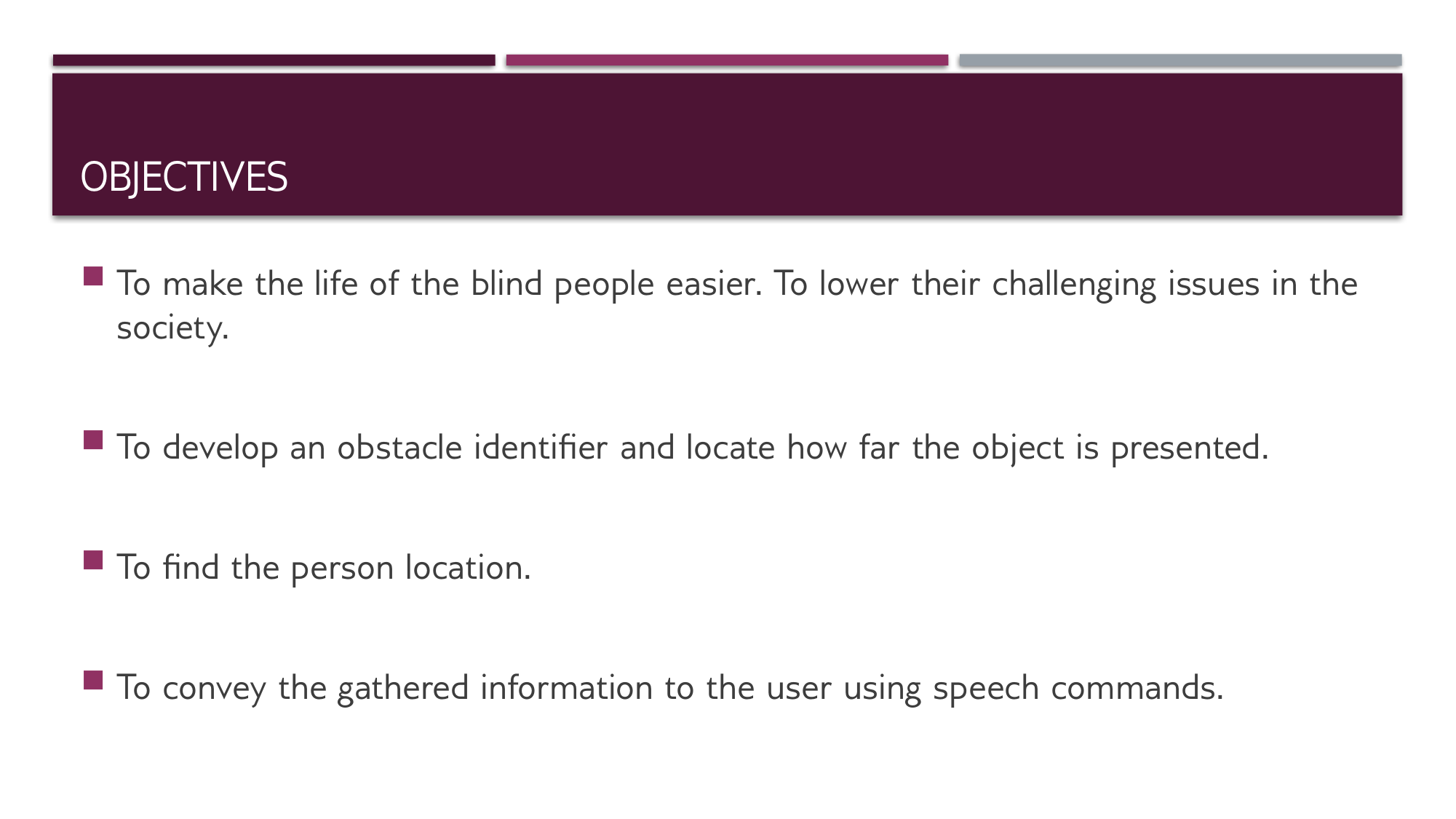

# Objectives
To make the life of the blind people easier. To lower their challenging issues in the society.

To develop an obstacle identifier and locate how far the object is presented.

To find the person location.

To convey the gathered information to the user using speech commands.